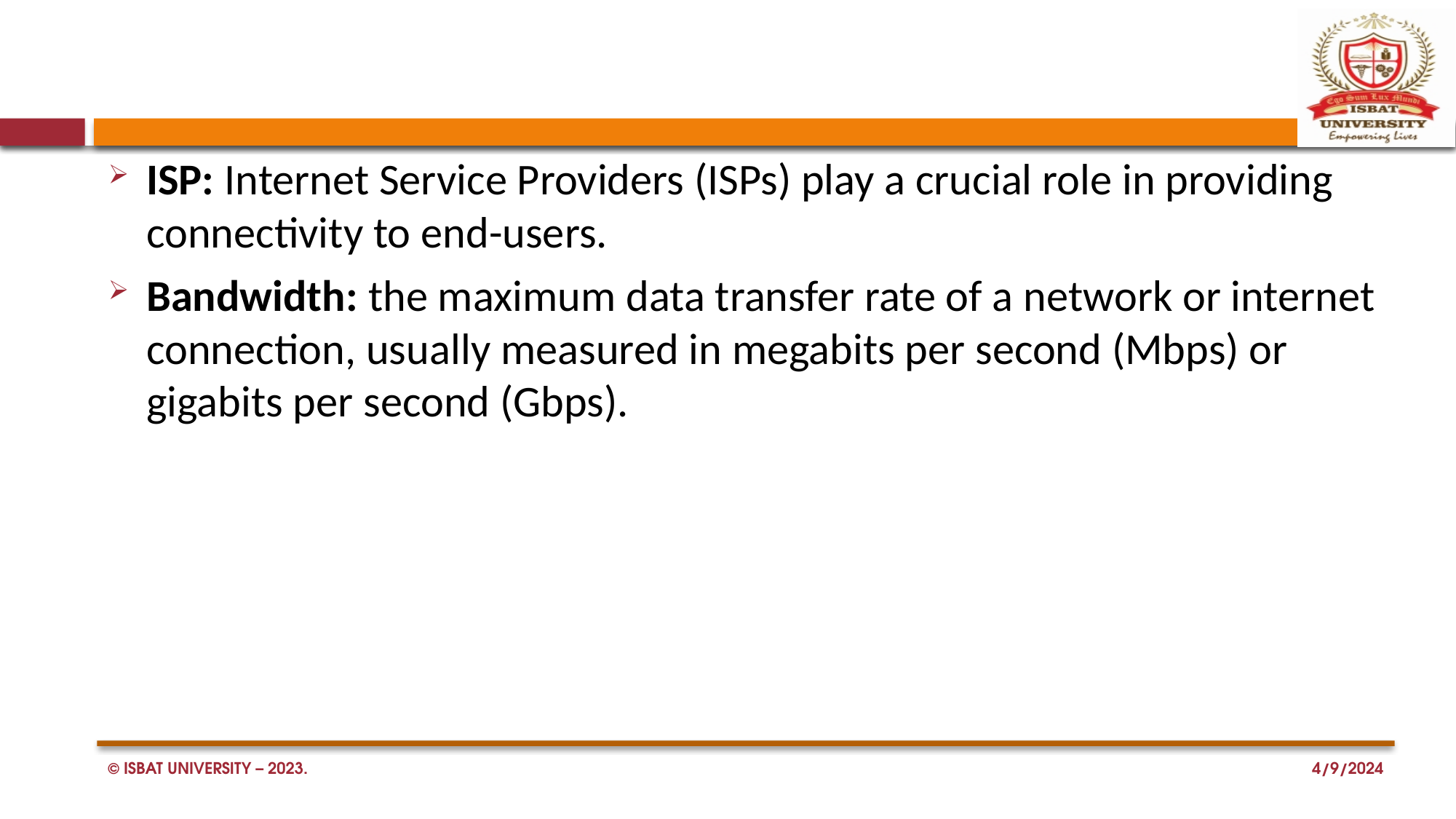

#
ISP: Internet Service Providers (ISPs) play a crucial role in providing connectivity to end-users.
Bandwidth: the maximum data transfer rate of a network or internet connection, usually measured in megabits per second (Mbps) or gigabits per second (Gbps).